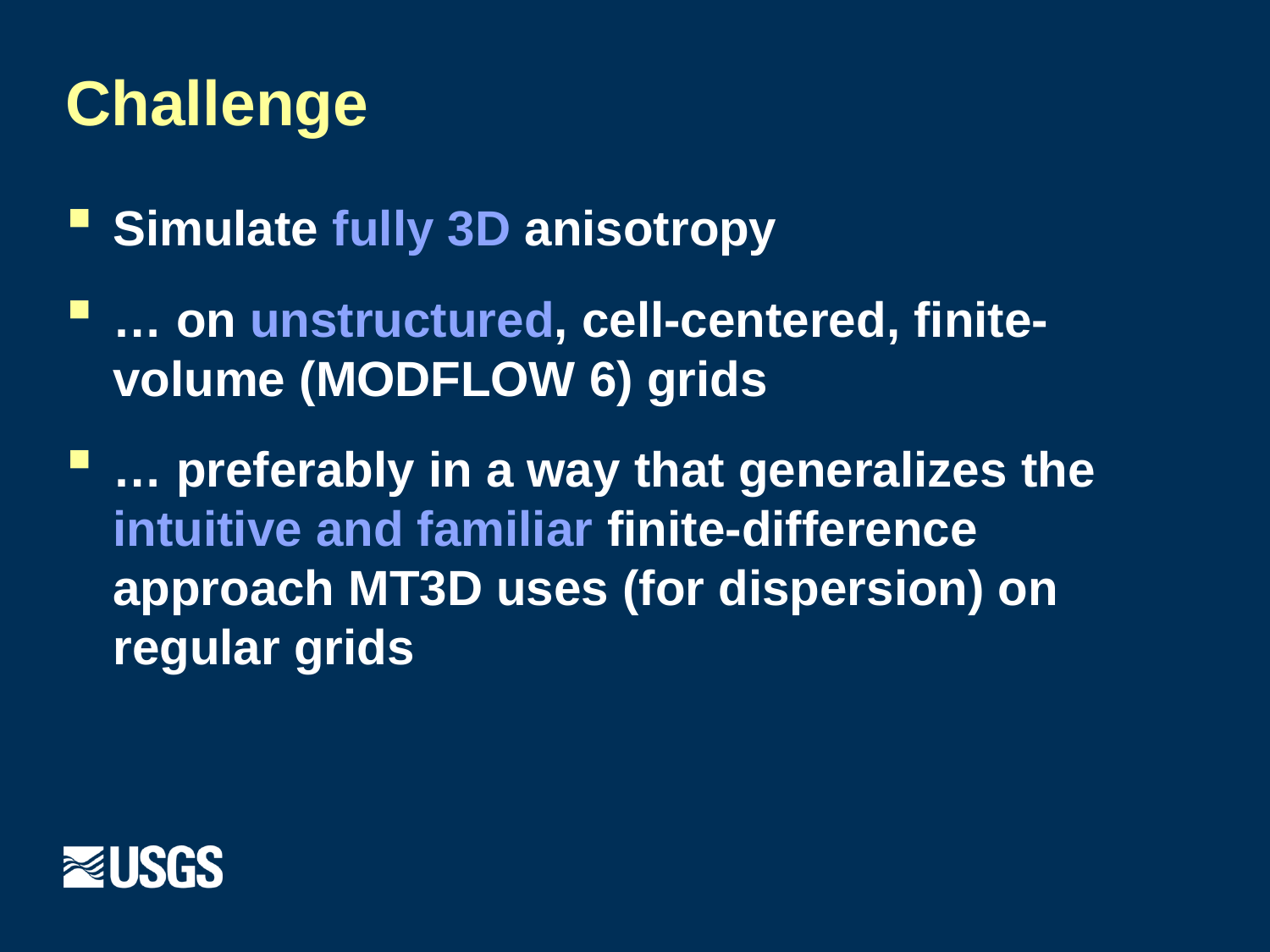

# Challenge
Simulate fully 3D anisotropy
… on unstructured, cell-centered, finite-volume (MODFLOW 6) grids
… preferably in a way that generalizes the intuitive and familiar finite-difference approach MT3D uses (for dispersion) on regular grids